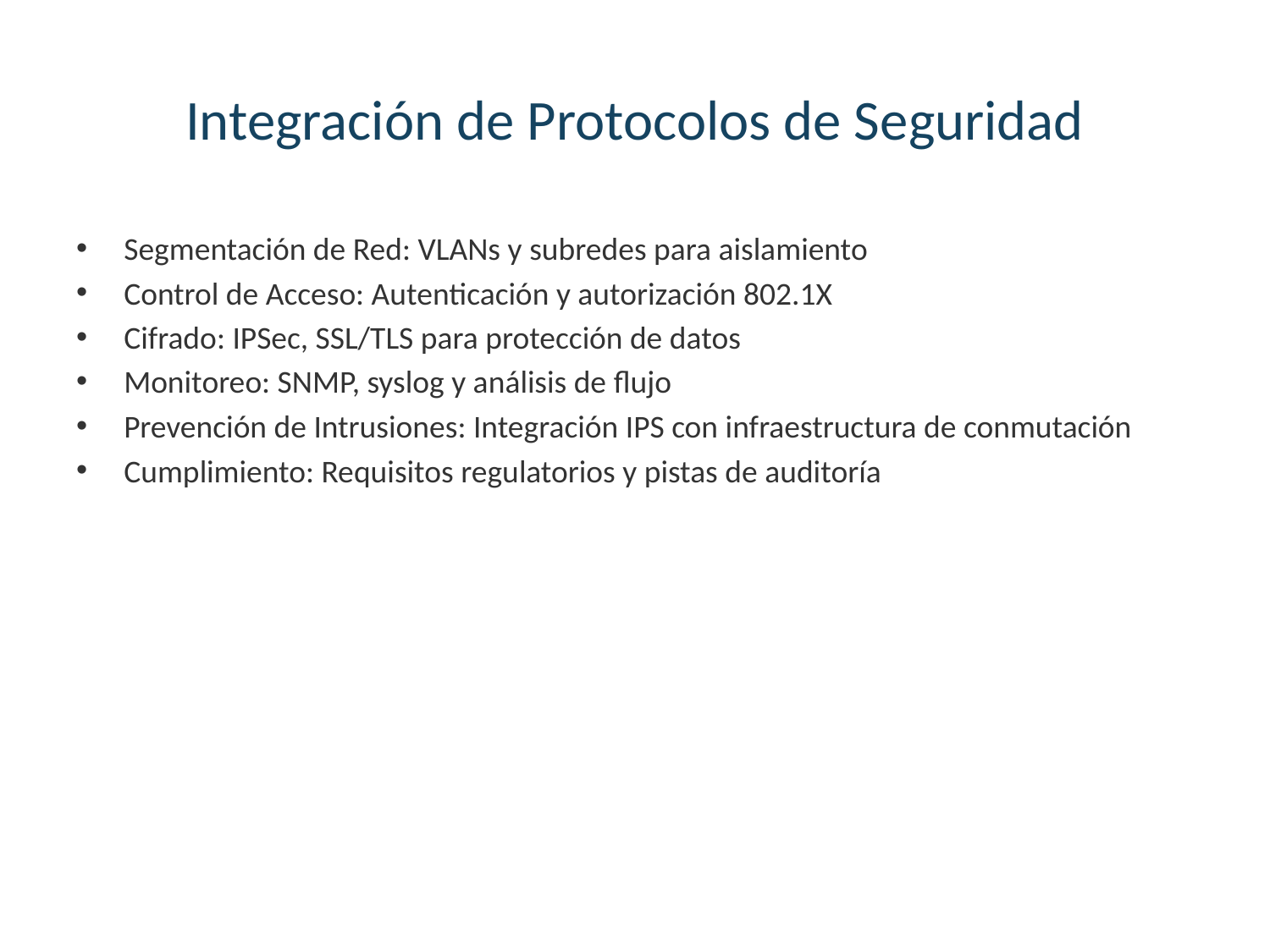

# Integración de Protocolos de Seguridad
Segmentación de Red: VLANs y subredes para aislamiento
Control de Acceso: Autenticación y autorización 802.1X
Cifrado: IPSec, SSL/TLS para protección de datos
Monitoreo: SNMP, syslog y análisis de flujo
Prevención de Intrusiones: Integración IPS con infraestructura de conmutación
Cumplimiento: Requisitos regulatorios y pistas de auditoría